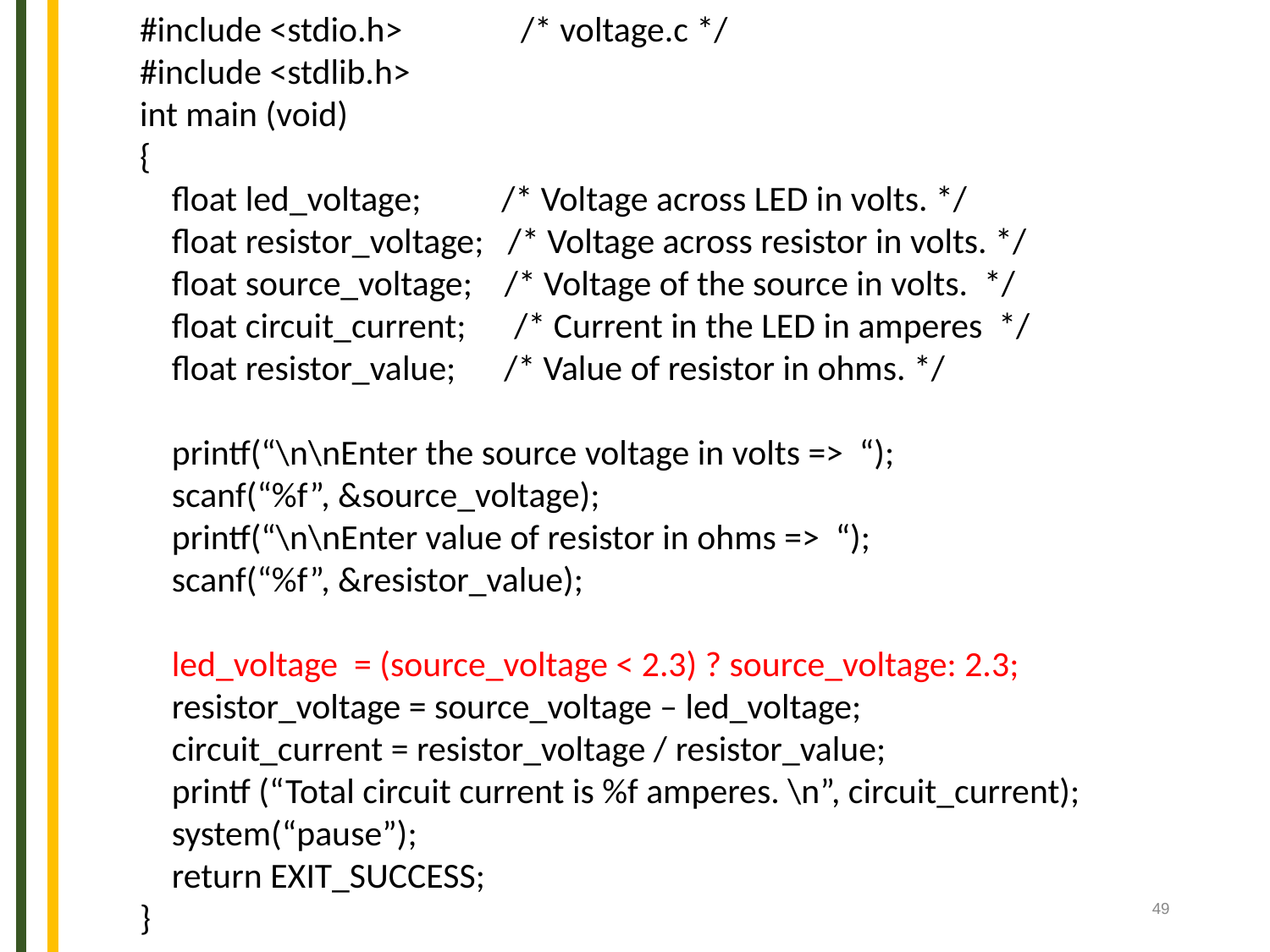

#include <stdio.h>	/* voltage.c */
#include <stdlib.h>
int main (void)
{
    float led_voltage;          /* Voltage across LED in volts. */
    float resistor_voltage;   /* Voltage across resistor in volts. */
    float source_voltage;    /* Voltage of the source in volts.  */
    float circuit_current;      /* Current in the LED in amperes  */
    float resistor_value;      /* Value of resistor in ohms. */

    printf(“\n\nEnter the source voltage in volts =>  “);
    scanf(“%f”, &source_voltage);
    printf(“\n\nEnter value of resistor in ohms =>  “);
    scanf(“%f”, &resistor_value);

    led_voltage  = (source_voltage < 2.3) ? source_voltage: 2.3;
    resistor_voltage = source_voltage – led_voltage;
    circuit_current = resistor_voltage / resistor_value;
    printf (“Total circuit current is %f amperes. \n”, circuit_current);
    system(“pause”);
    return EXIT_SUCCESS;
}
49